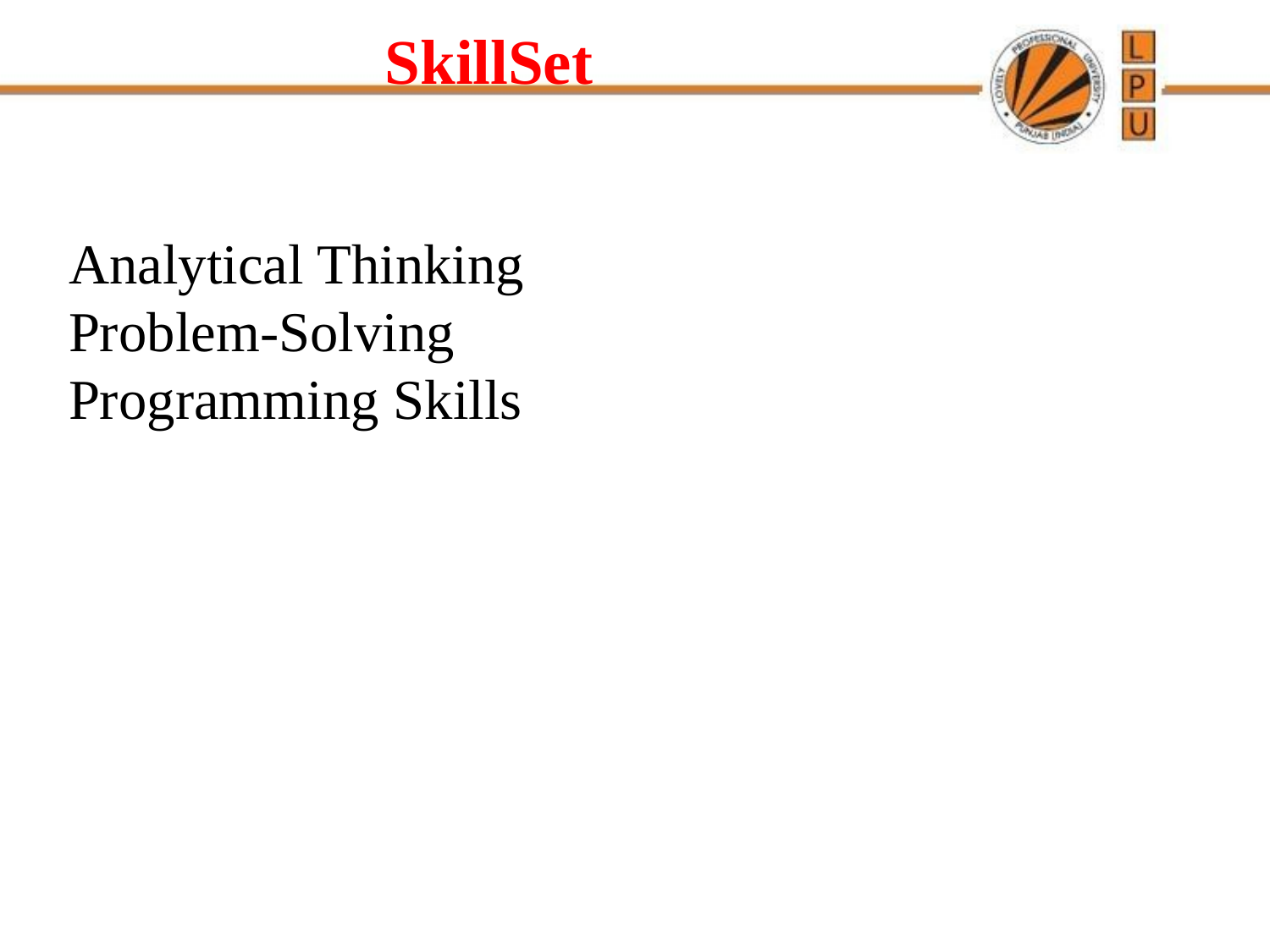

# SkillSet
Analytical Thinking
Problem-Solving
Programming Skills